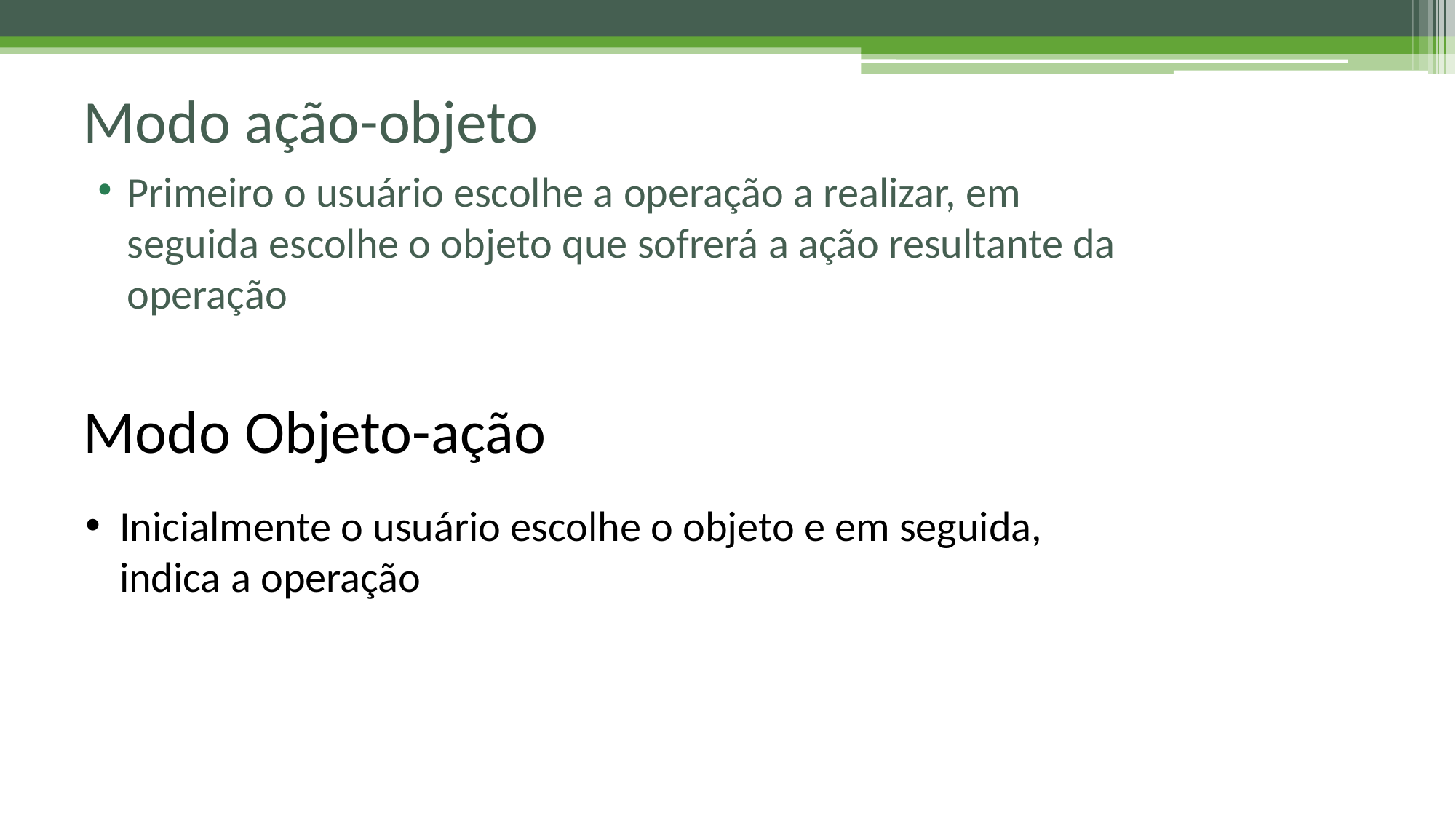

# Modo ação-objeto
Primeiro o usuário escolhe a operação a realizar, em seguida escolhe o objeto que sofrerá a ação resultante da operação
Modo Objeto-ação
Inicialmente o usuário escolhe o objeto e em seguida, indica a operação